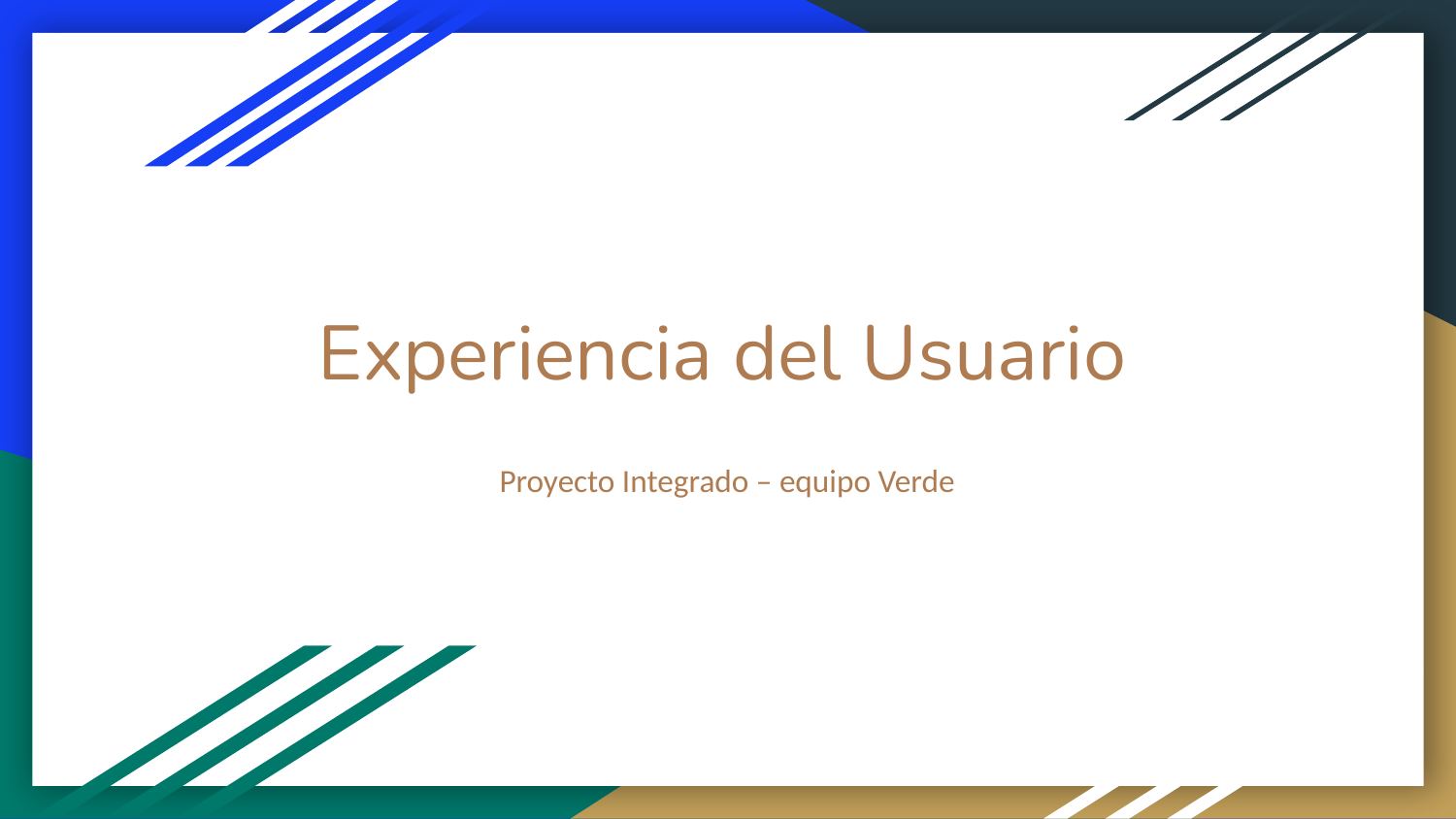

# Experiencia del Usuario
Proyecto Integrado – equipo Verde